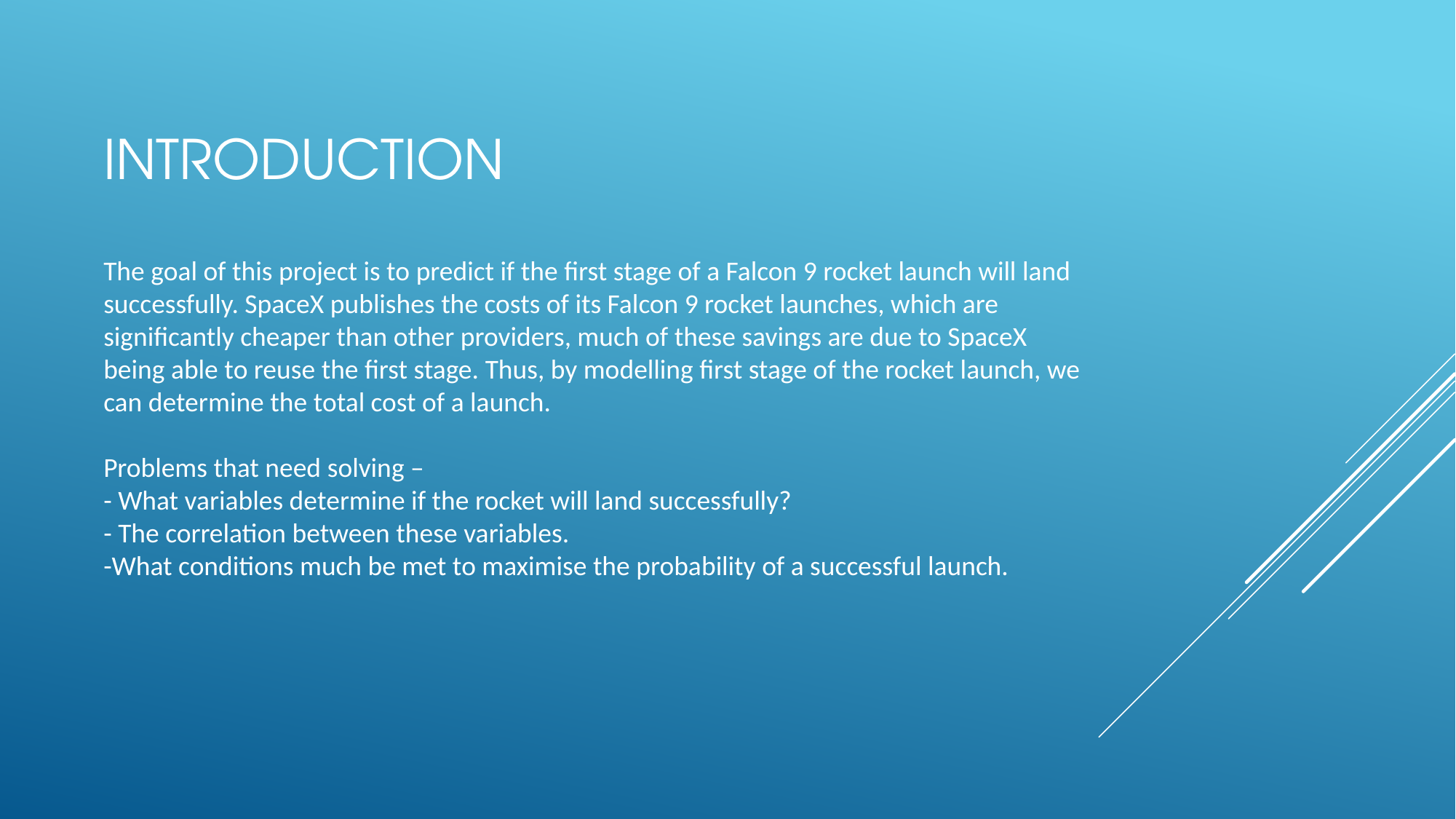

# Introduction
The goal of this project is to predict if the first stage of a Falcon 9 rocket launch will land successfully. SpaceX publishes the costs of its Falcon 9 rocket launches, which are significantly cheaper than other providers, much of these savings are due to SpaceX being able to reuse the first stage. Thus, by modelling first stage of the rocket launch, we can determine the total cost of a launch.

Problems that need solving –
- What variables determine if the rocket will land successfully?
- The correlation between these variables.
-What conditions much be met to maximise the probability of a successful launch.